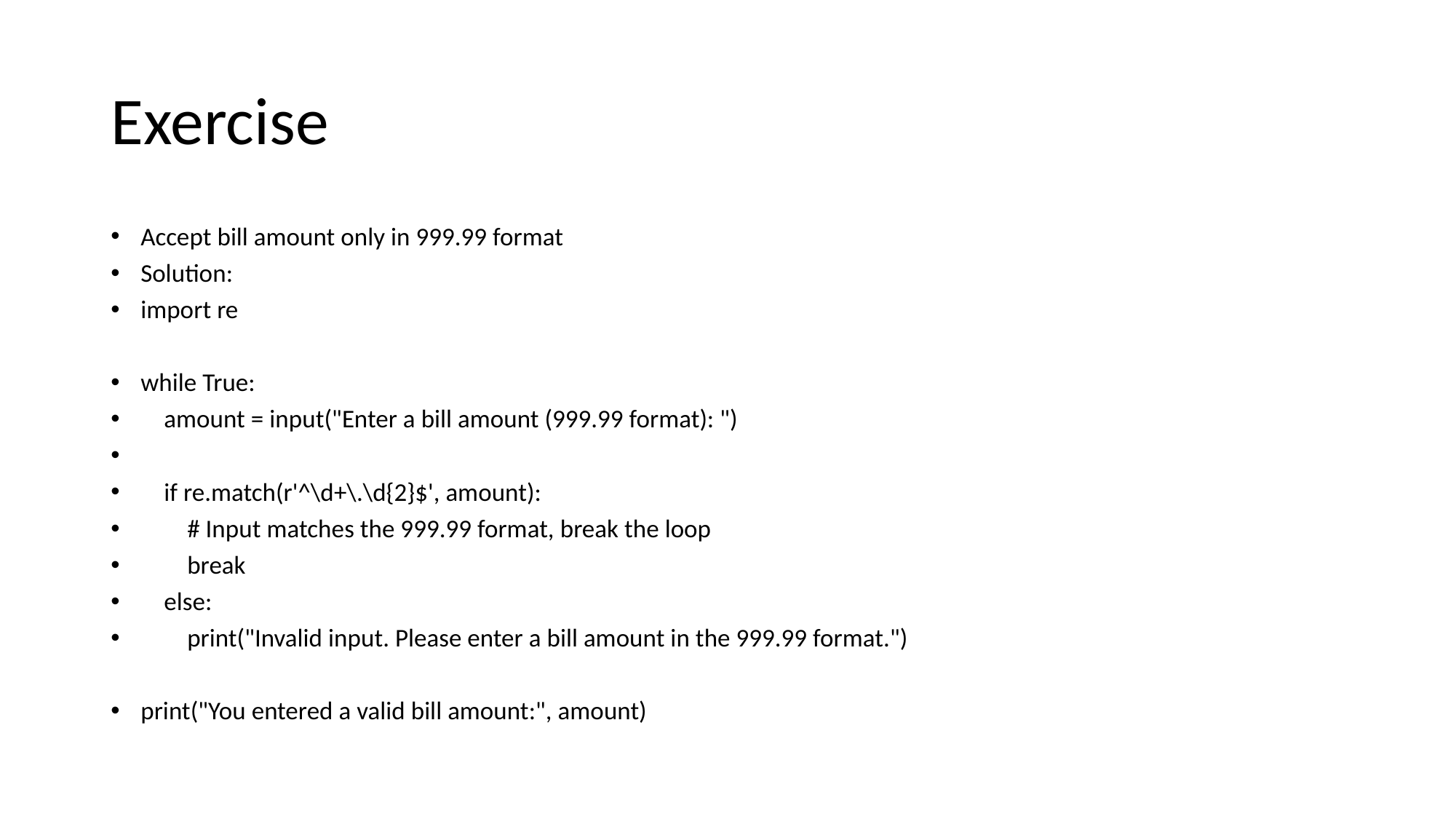

# Exercise
Accept bill amount only in 999.99 format
Solution:
import re

while True:
    amount = input("Enter a bill amount (999.99 format): ")

    if re.match(r'^\d+\.\d{2}$', amount):
        # Input matches the 999.99 format, break the loop
        break
    else:
        print("Invalid input. Please enter a bill amount in the 999.99 format.")

print("You entered a valid bill amount:", amount)